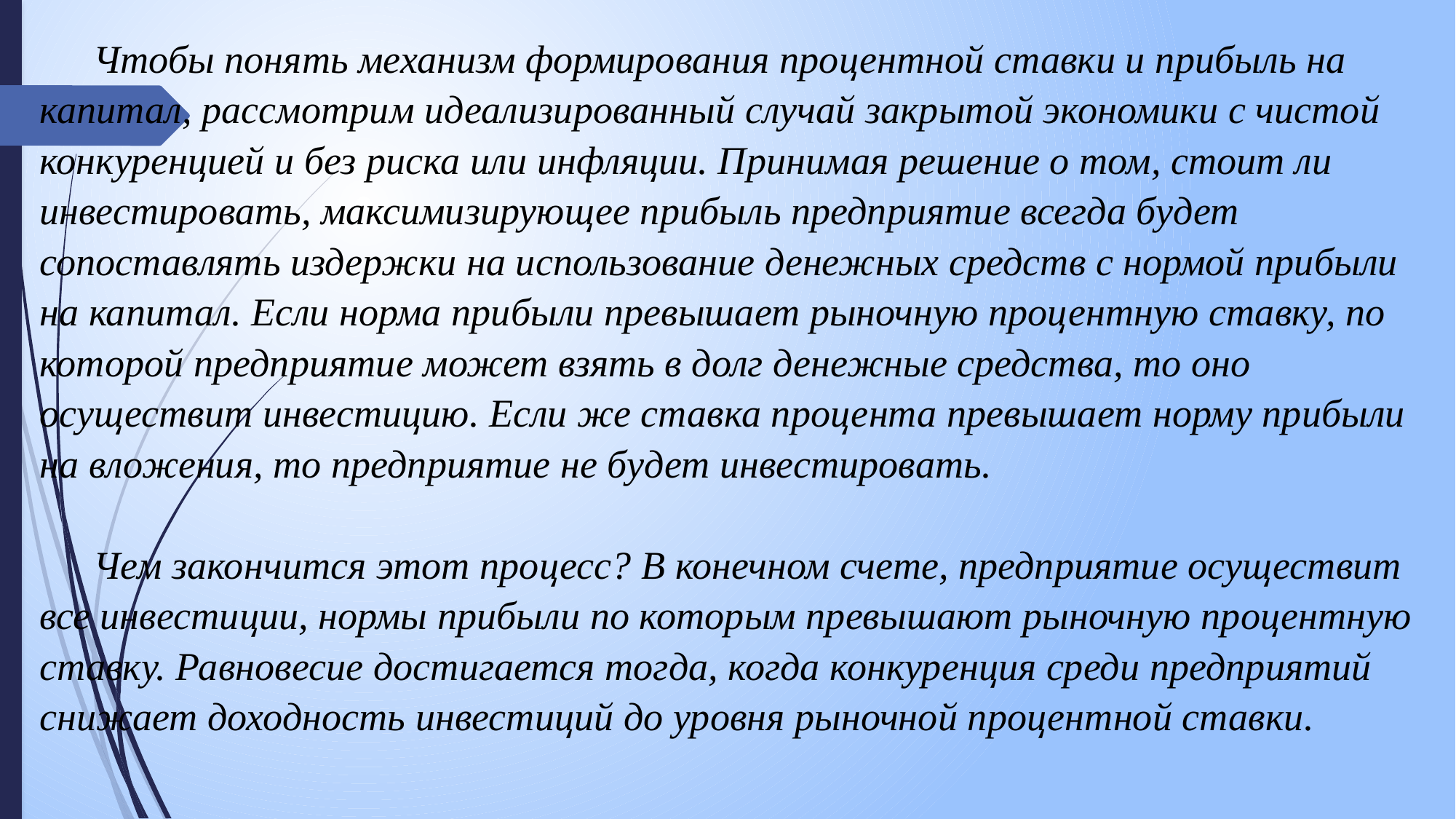

Чтобы понять механизм формирования процентной ставки и прибыль на капитал, рассмотрим идеализированный случай закрытой экономики с чистой конкуренцией и без риска или инфляции. Принимая решение о том, стоит ли инвестировать, максимизирующее прибыль предприятие всегда будет сопоставлять издержки на использование денежных средств с нормой прибыли на капитал. Если норма прибыли превышает рыночную процентную ставку, по которой предприятие может взять в долг денежные средства, то оно осуществит инвестицию. Если же ставка процента превышает норму прибыли на вложения, то предприятие не будет инвестировать.

Чем закончится этот процесс? В конечном счете, предприятие осуществит все инвестиции, нормы прибыли по которым превышают рыночную процентную ставку. Равновесие достигается тогда, когда конкуренция среди предприятий снижает доходность инвестиций до уровня рыночной процентной ставки.